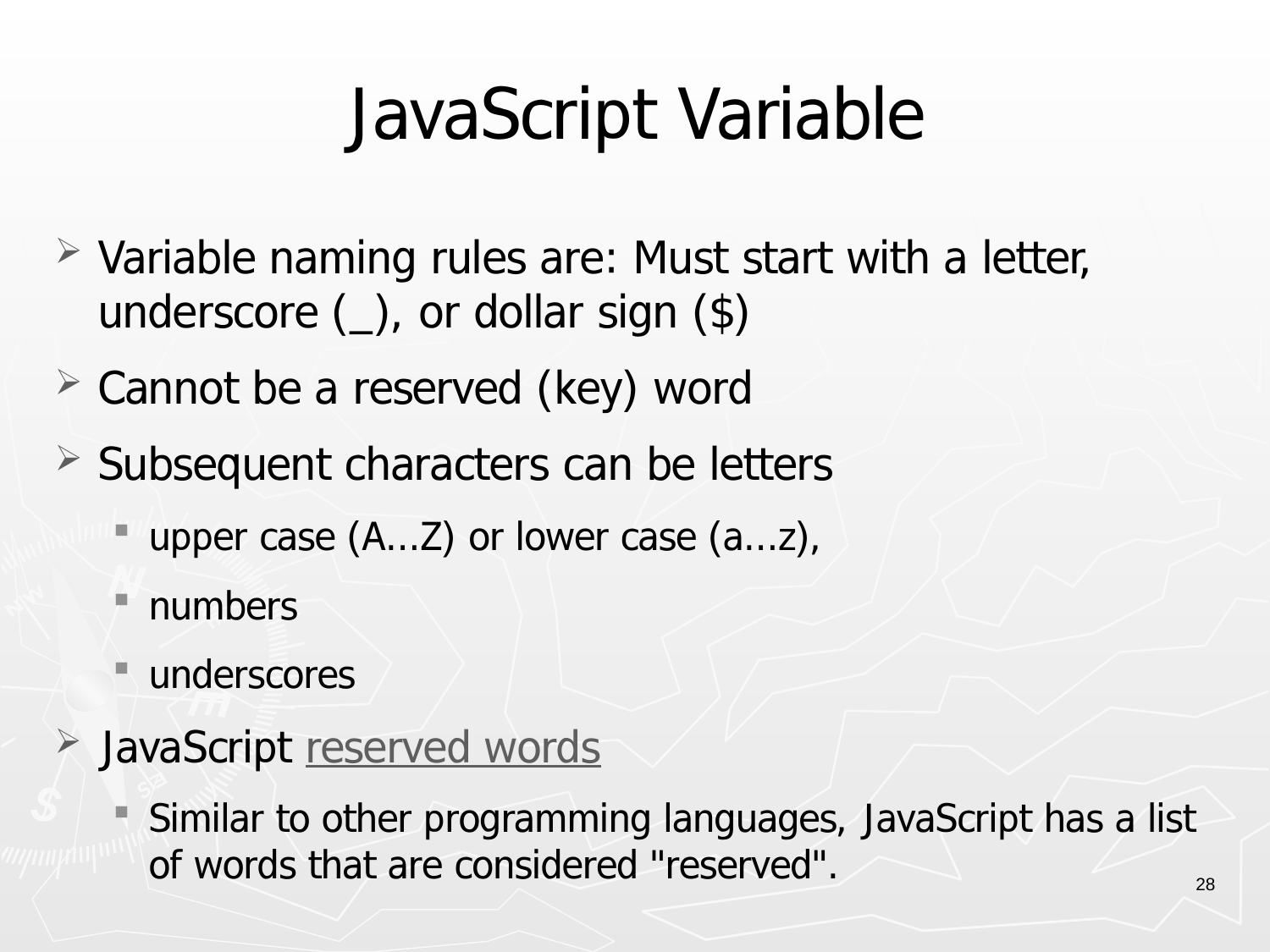

# JavaScript Variable
Variable naming rules are: Must start with a letter, underscore (_), or dollar sign ($)
Cannot be a reserved (key) word
Subsequent characters can be letters
upper case (A...Z) or lower case (a...z),
numbers
underscores
JavaScript reserved words
Similar to other programming languages, JavaScript has a list of words that are considered "reserved".
28